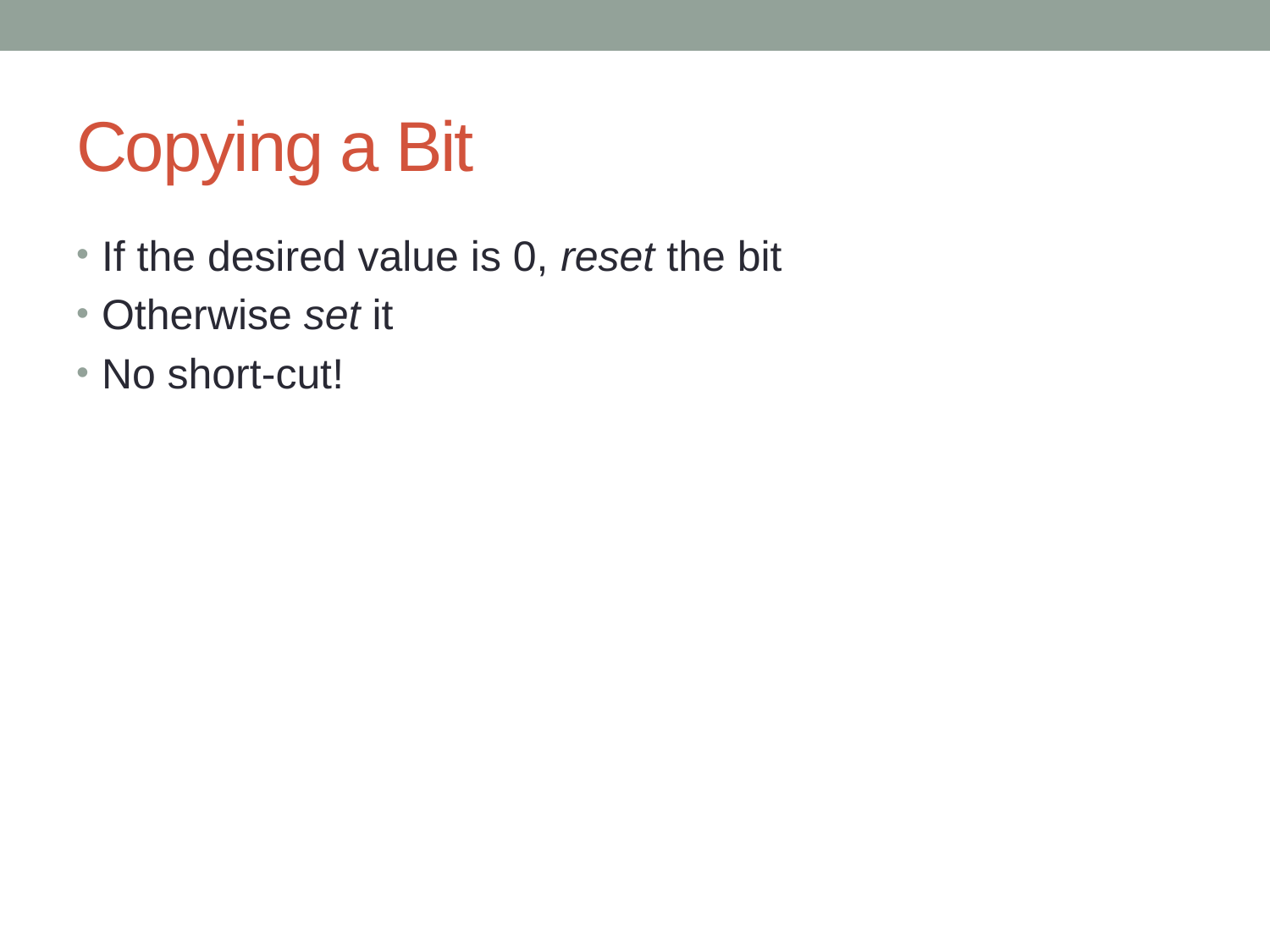

# Copying a Bit
If the desired value is 0, reset the bit
Otherwise set it
No short-cut!